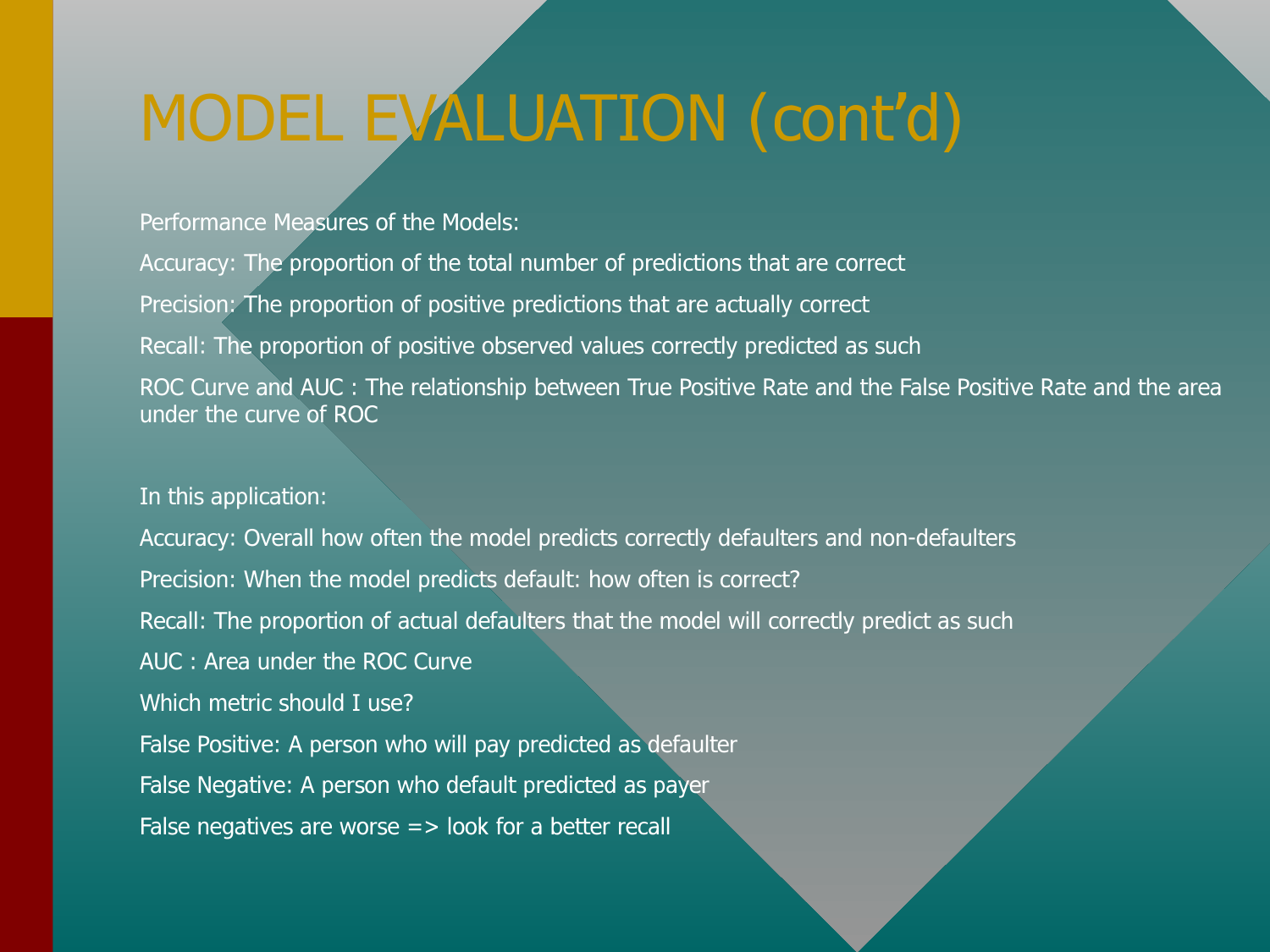

# MODEL EVALUATION (cont’d)
Performance Measures of the Models:
Accuracy: The proportion of the total number of predictions that are correct
Precision: The proportion of positive predictions that are actually correct
Recall: The proportion of positive observed values correctly predicted as such
ROC Curve and AUC : The relationship between True Positive Rate and the False Positive Rate and the area under the curve of ROC

In this application:
Accuracy: Overall how often the model predicts correctly defaulters and non-defaulters
Precision: When the model predicts default: how often is correct?
Recall: The proportion of actual defaulters that the model will correctly predict as such
AUC : Area under the ROC Curve
Which metric should I use?
False Positive: A person who will pay predicted as defaulter
False Negative: A person who default predicted as payer
False negatives are worse => look for a better recall